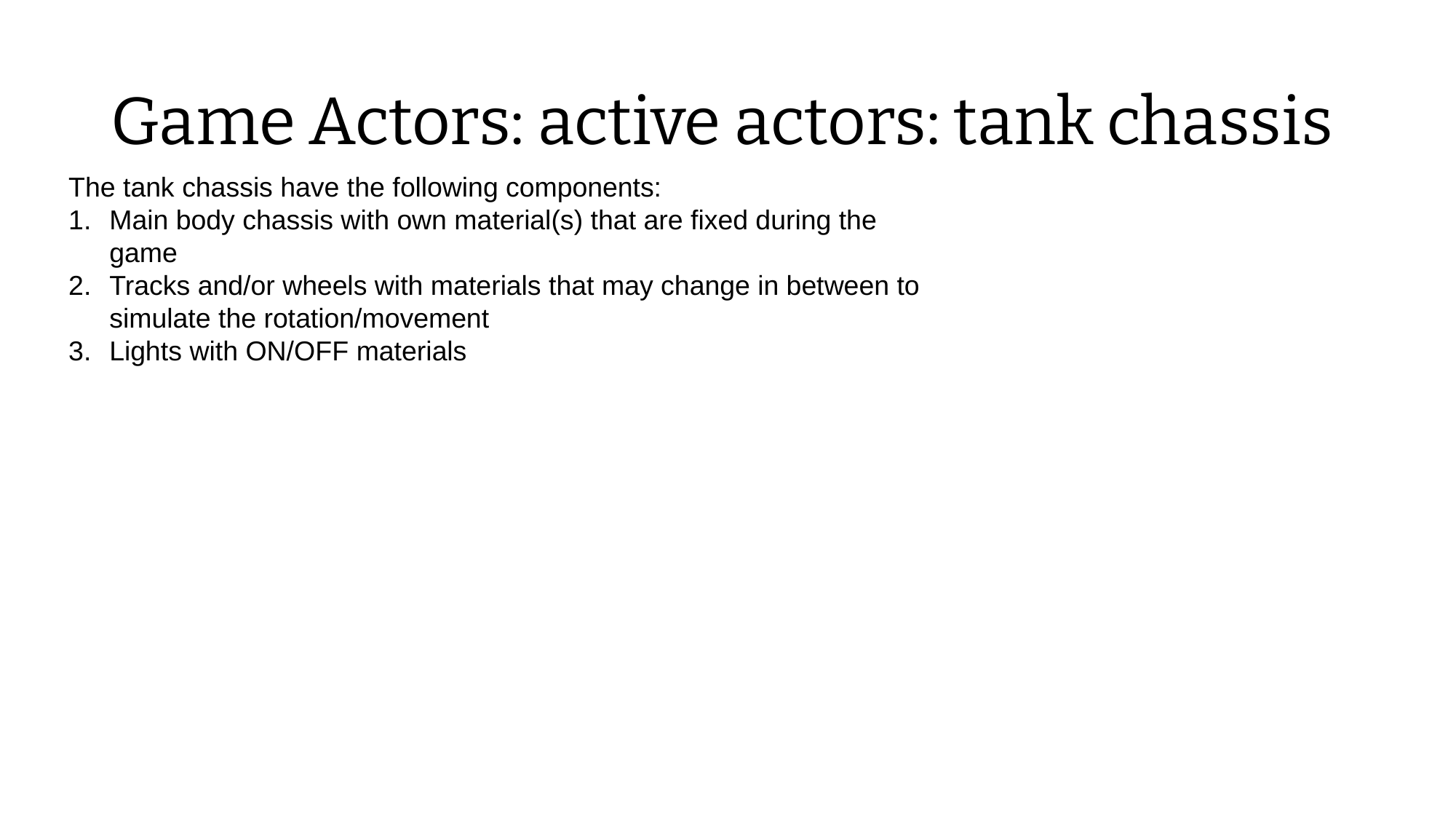

# Game Actors: active actors: tank chassis
The tank chassis have the following components:
Main body chassis with own material(s) that are fixed during the game
Tracks and/or wheels with materials that may change in between to simulate the rotation/movement
Lights with ON/OFF materials